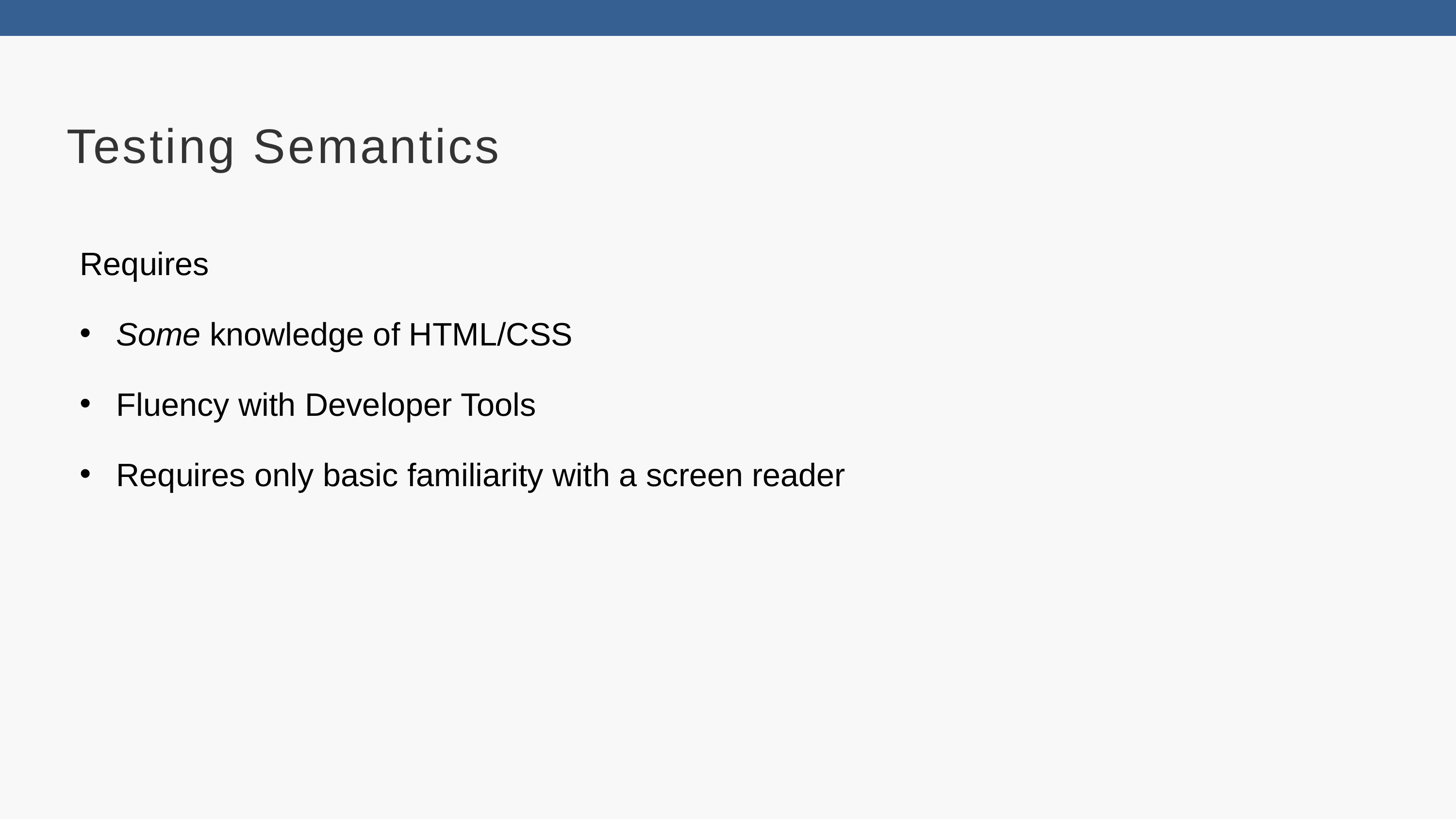

Testing Semantics
Requires
Some knowledge of HTML/CSS
Fluency with Developer Tools
Requires only basic familiarity with a screen reader